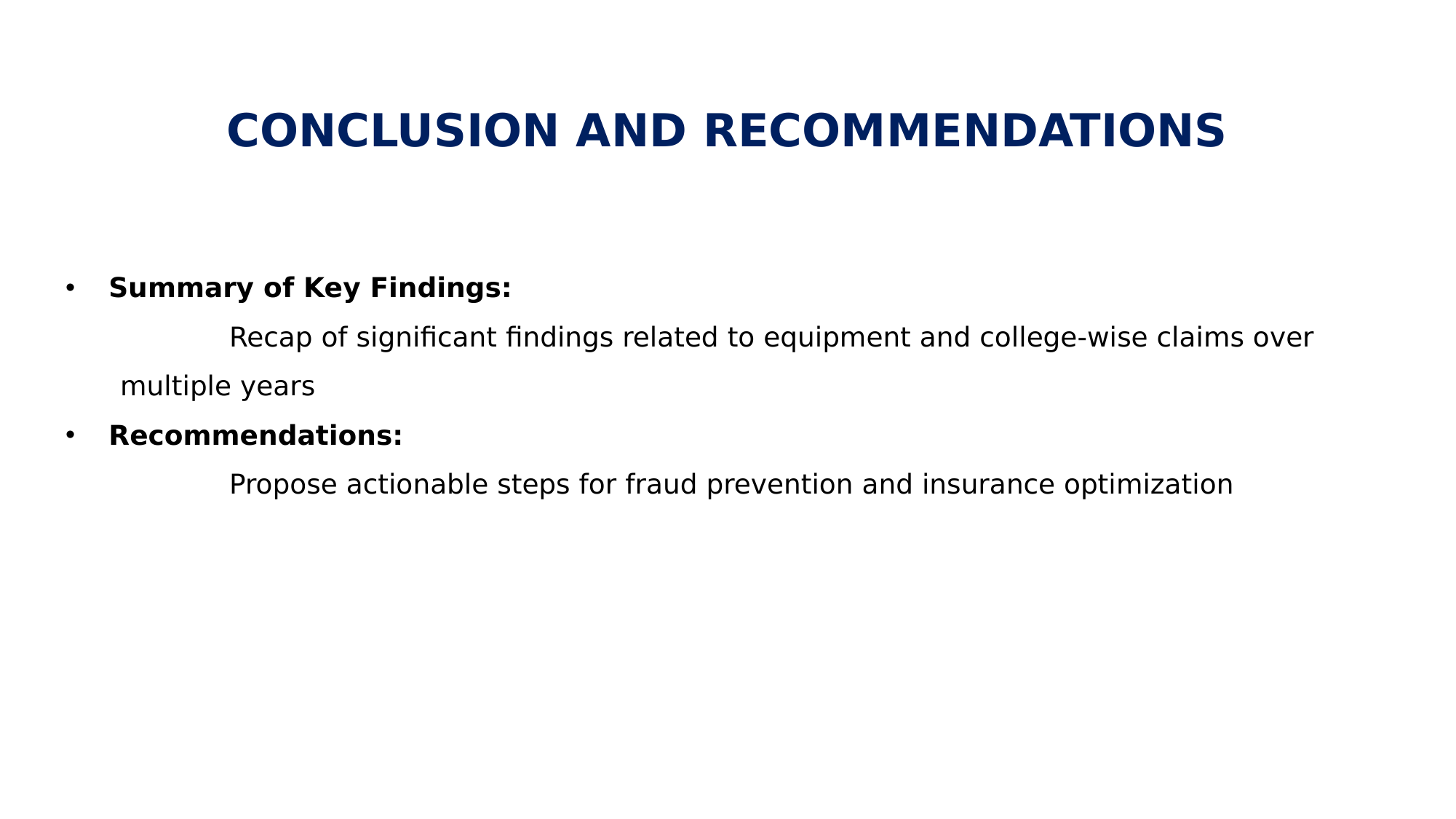

CONCLUSION AND RECOMMENDATIONS
Summary of Key Findings:
	Recap of significant findings related to equipment and college-wise claims over multiple years
Recommendations:
	Propose actionable steps for fraud prevention and insurance optimization